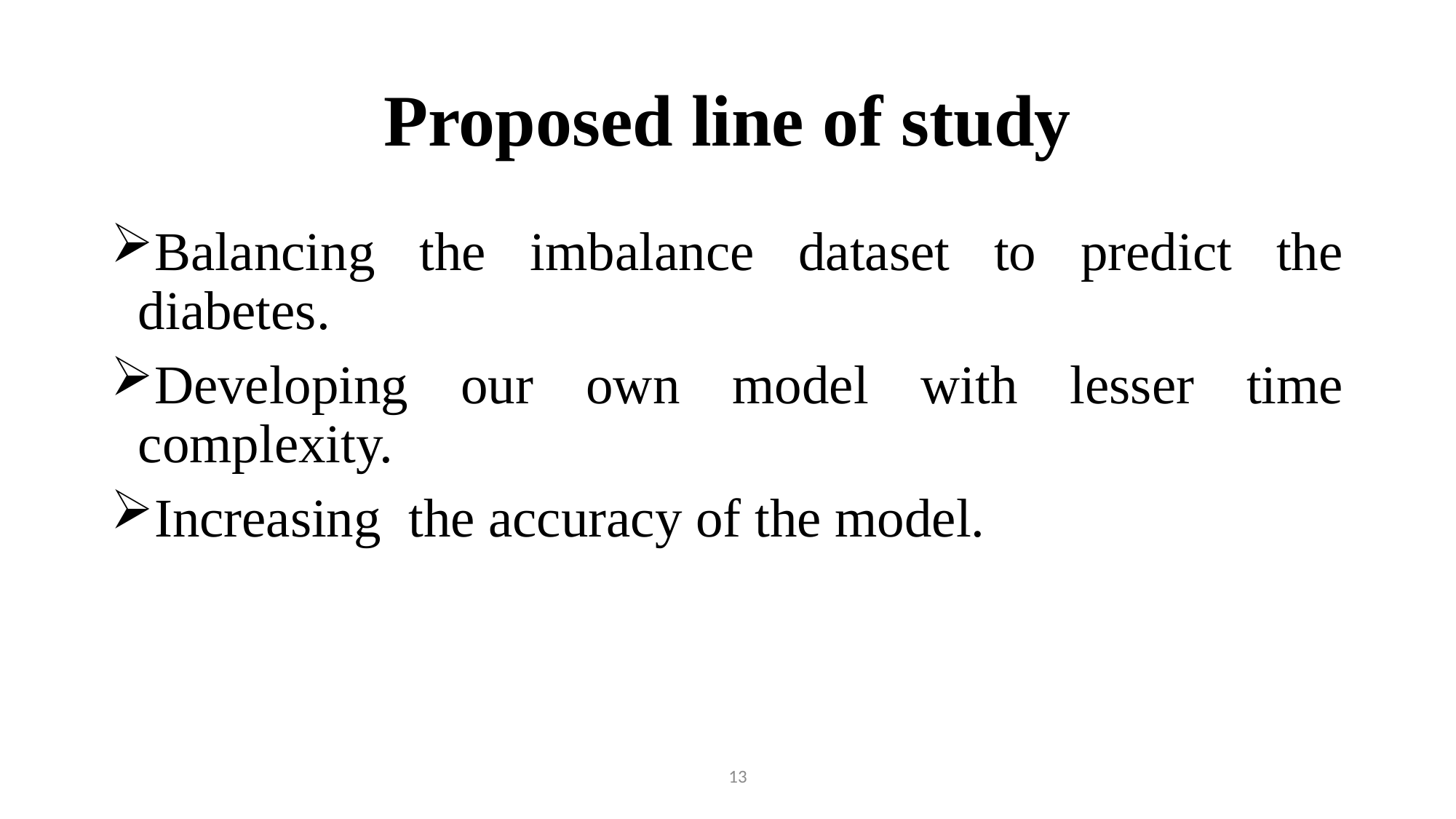

# Proposed line of study
Balancing the imbalance dataset to predict the diabetes.
Developing our own model with lesser time complexity.
Increasing  the accuracy of the model.
13